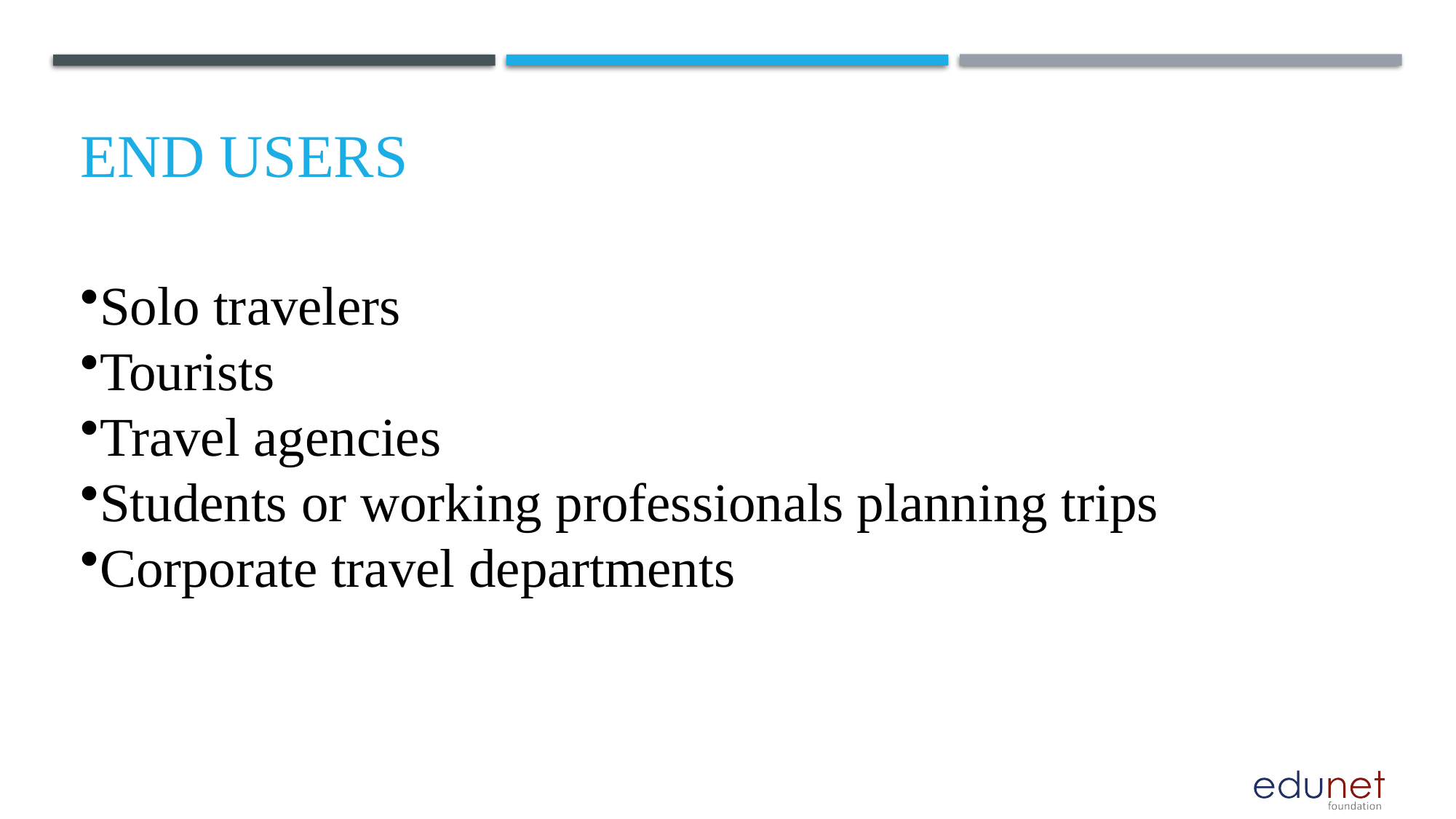

# End users
Solo travelers
Tourists
Travel agencies
Students or working professionals planning trips
Corporate travel departments